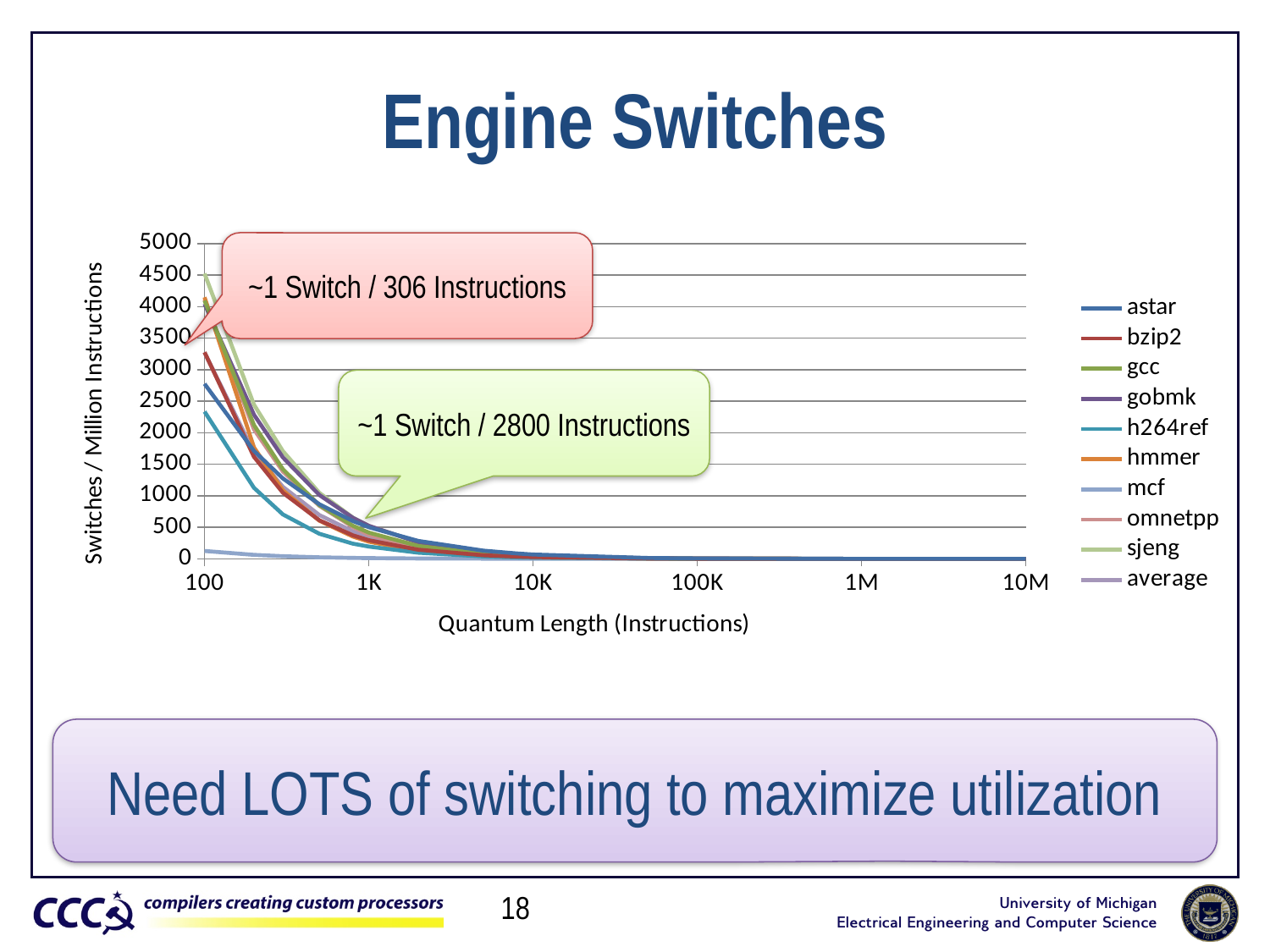

# Engine Switches

### Chart

| Category | astar | bzip2 | gcc | gobmk | h264ref | hmmer | mcf | omnetpp | sjeng | average |
|---|---|---|---|---|---|---|---|---|---|---|
~1 Switch / 306 Instructions
~1 Switch / 2800 Instructions
Need LOTS of switching to maximize utilization